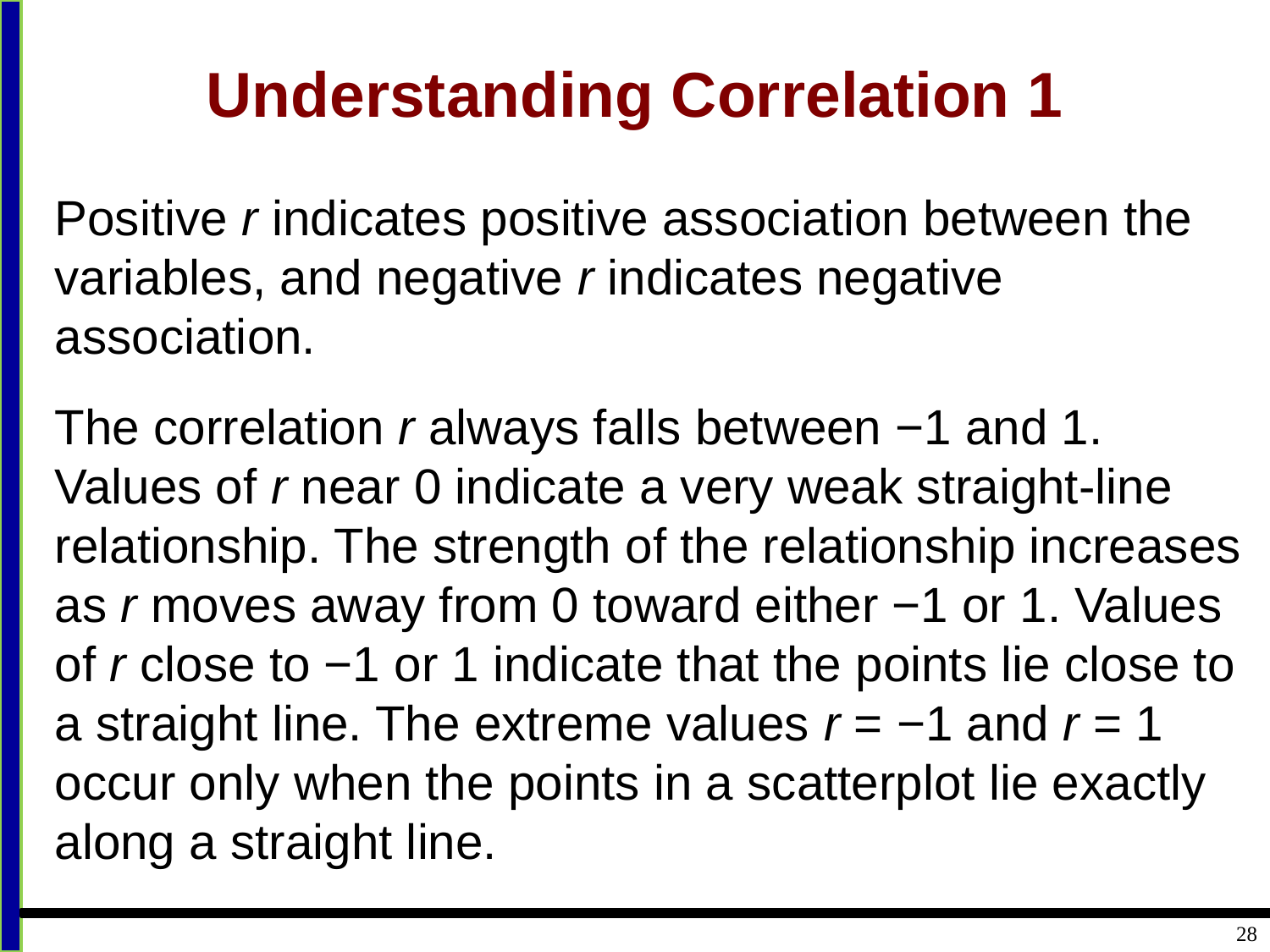

# Understanding Correlation 1
Positive r indicates positive association between the variables, and negative r indicates negative association.
The correlation r always falls between −1 and 1. Values of r near 0 indicate a very weak straight-line relationship. The strength of the relationship increases as r moves away from 0 toward either −1 or 1. Values of r close to −1 or 1 indicate that the points lie close to a straight line. The extreme values r = −1 and r = 1 occur only when the points in a scatterplot lie exactly along a straight line.